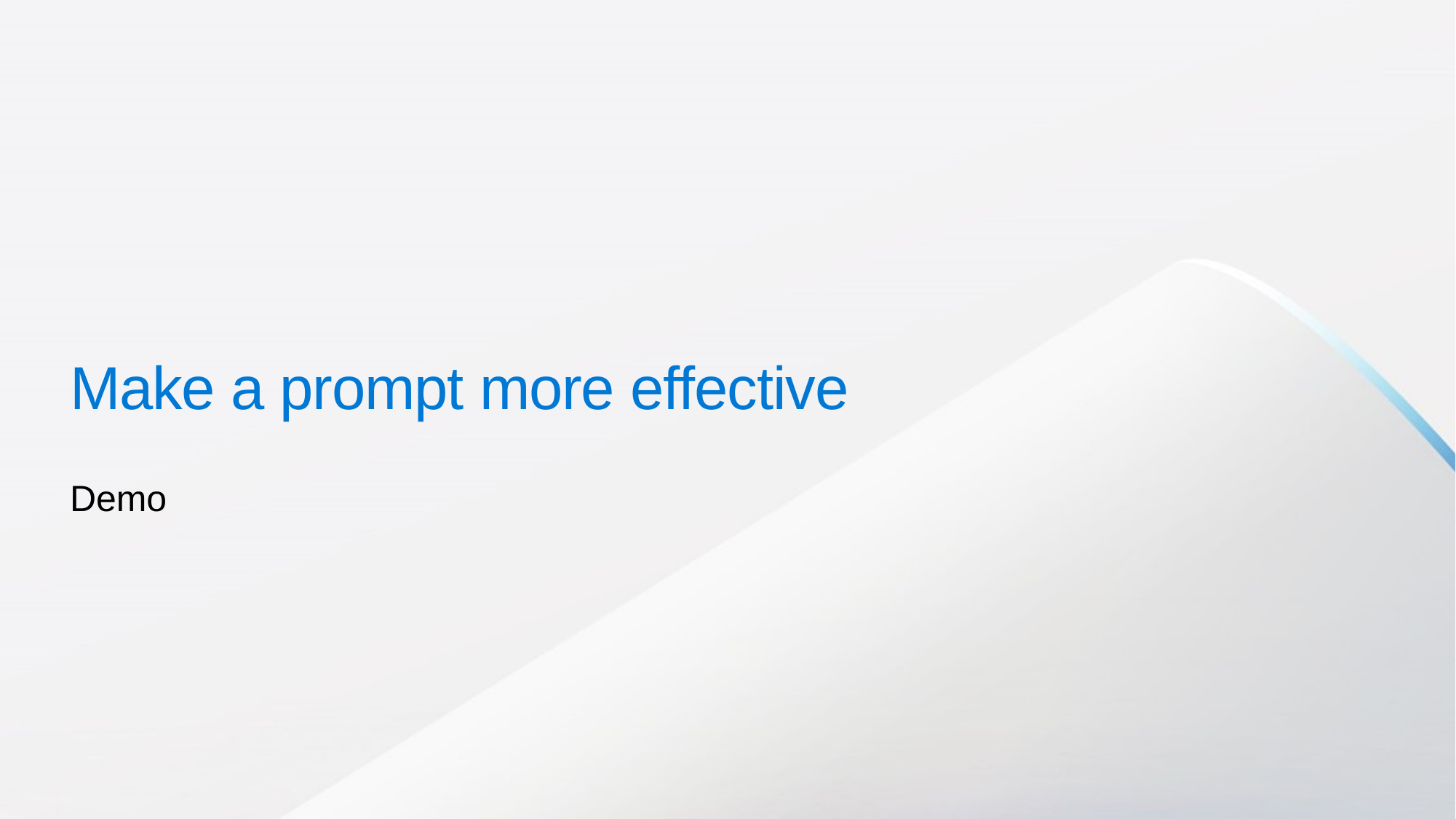

# Make a prompt more effective
Demo